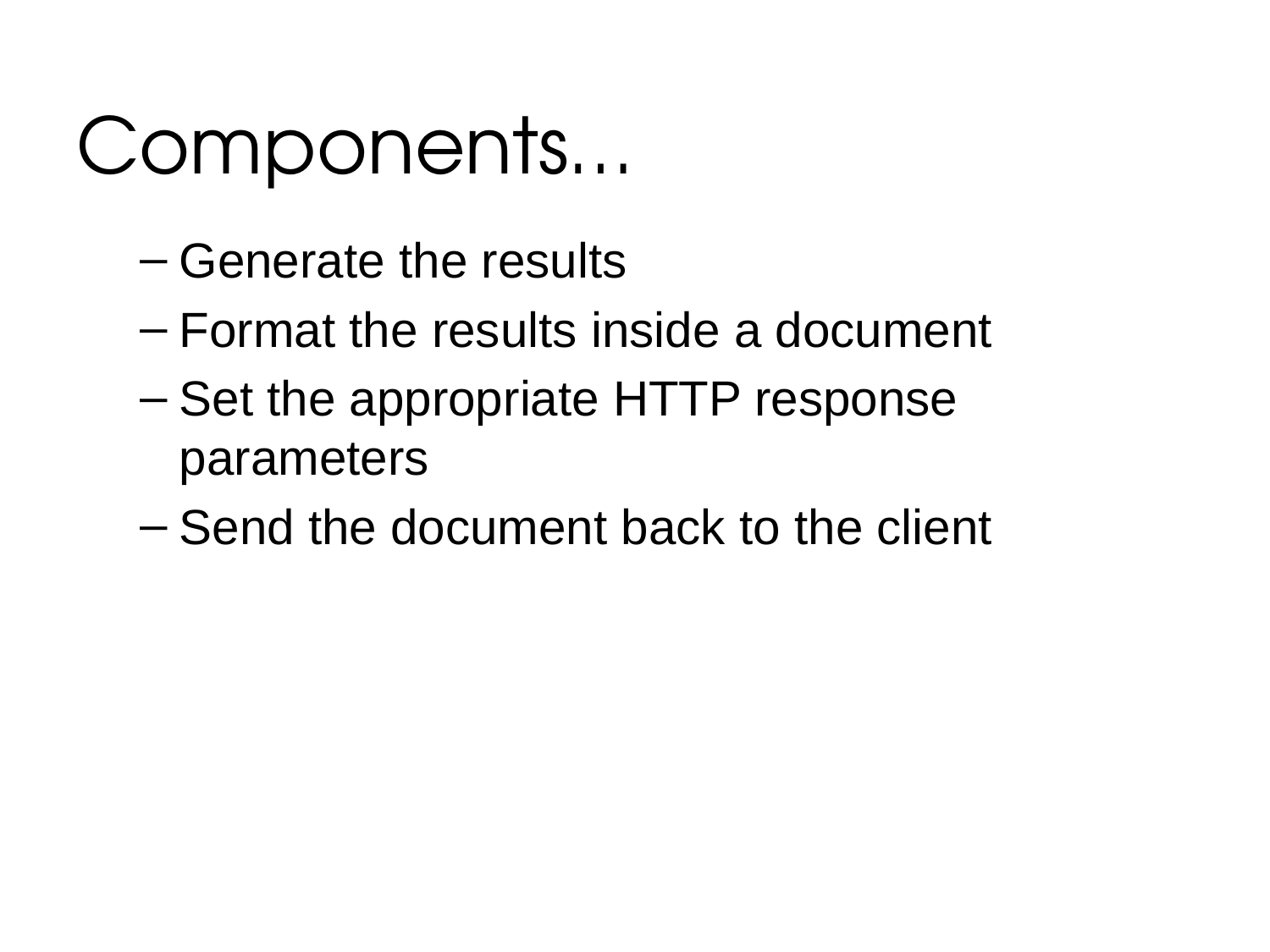

# Components…
Generate the results
Format the results inside a document
Set the appropriate HTTP response parameters
Send the document back to the client